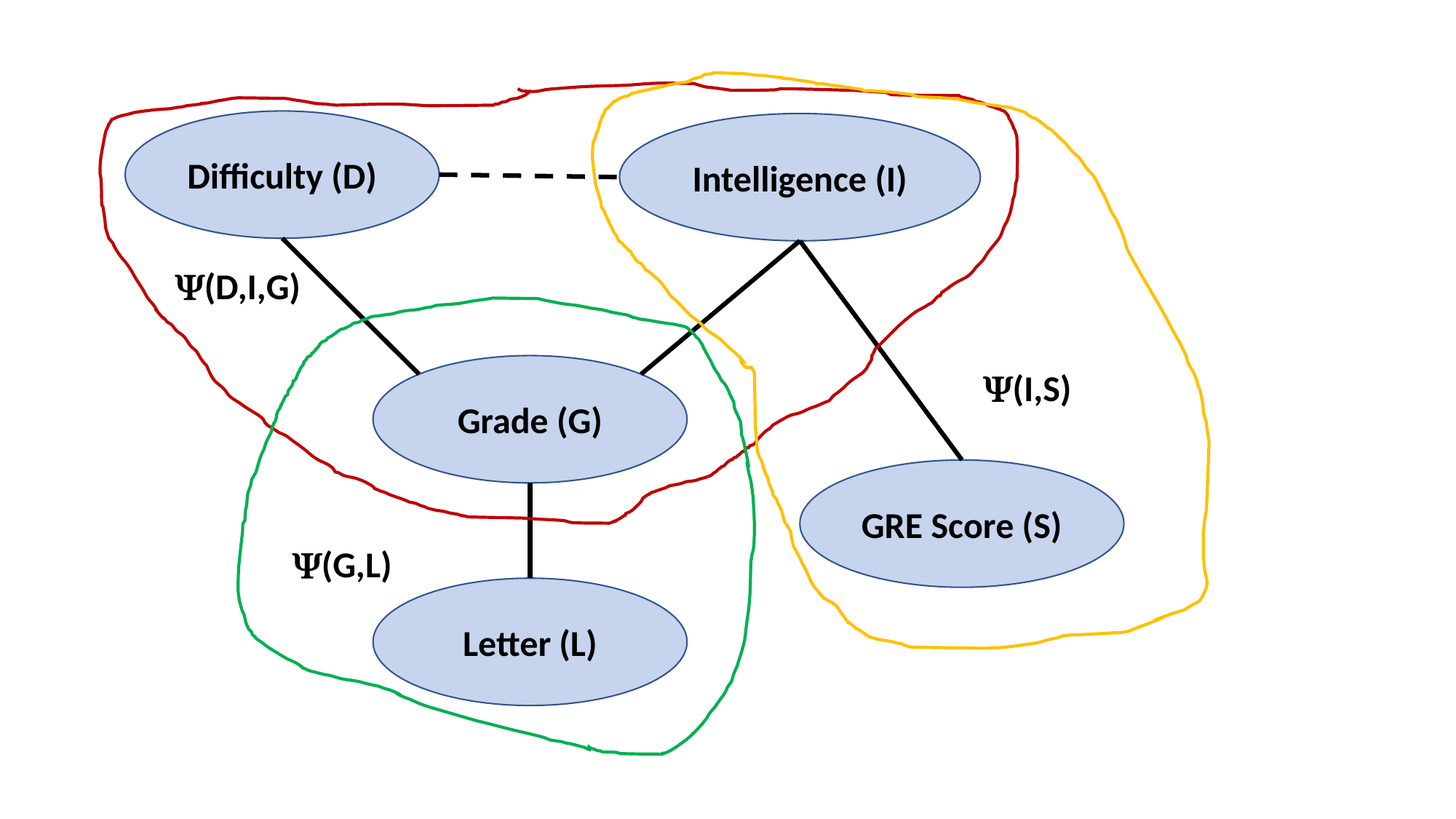

Difficulty (D)
Intelligence (I)
Ψ(D,I,G)

Grade (G)
Ψ(I,S)
GRE Score (S)
Ψ(G,L)
Letter (L)